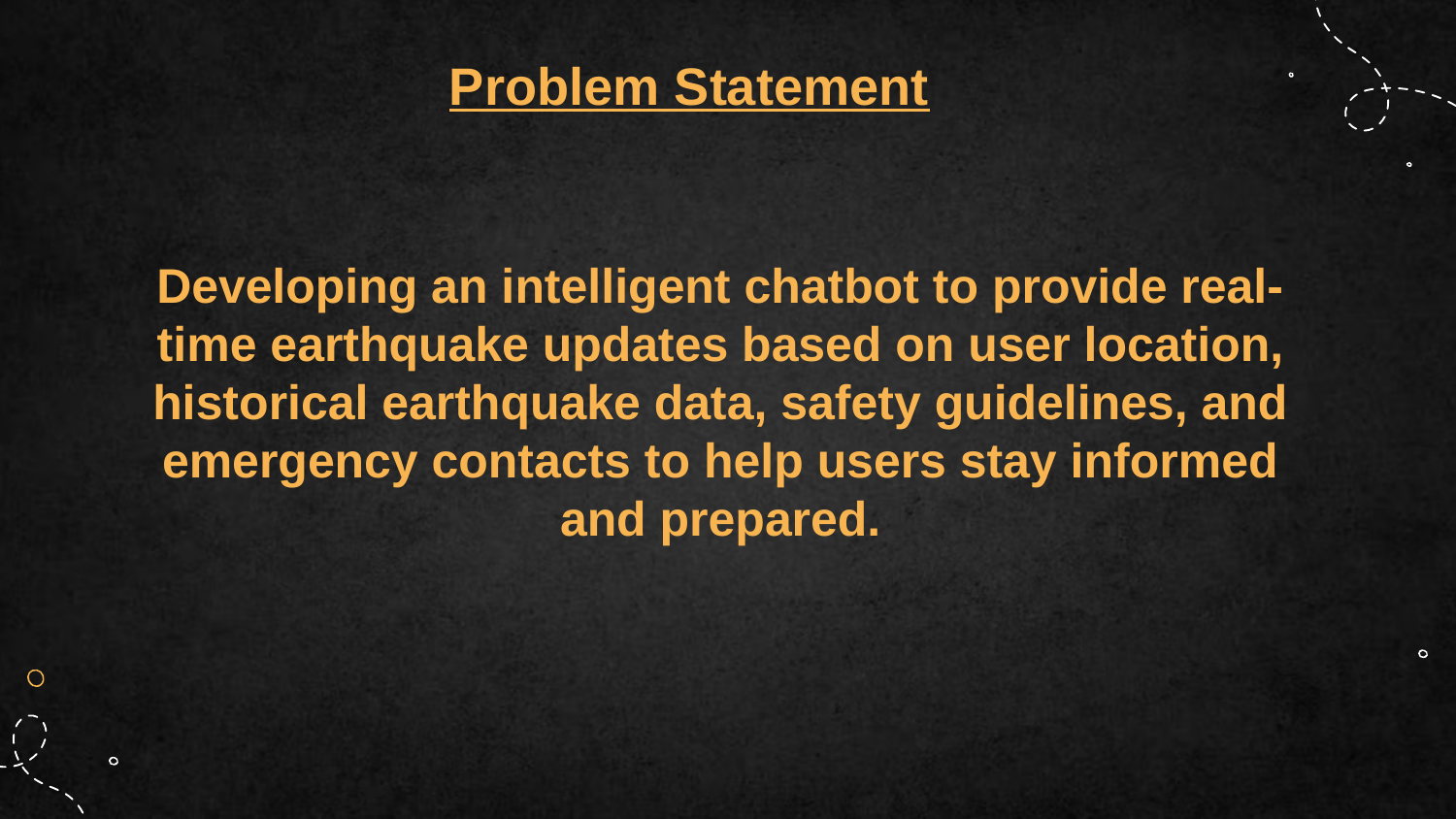

# Problem Statement

Developing an intelligent chatbot to provide real-time earthquake updates based on user location, historical earthquake data, safety guidelines, and emergency contacts to help users stay informed and prepared.